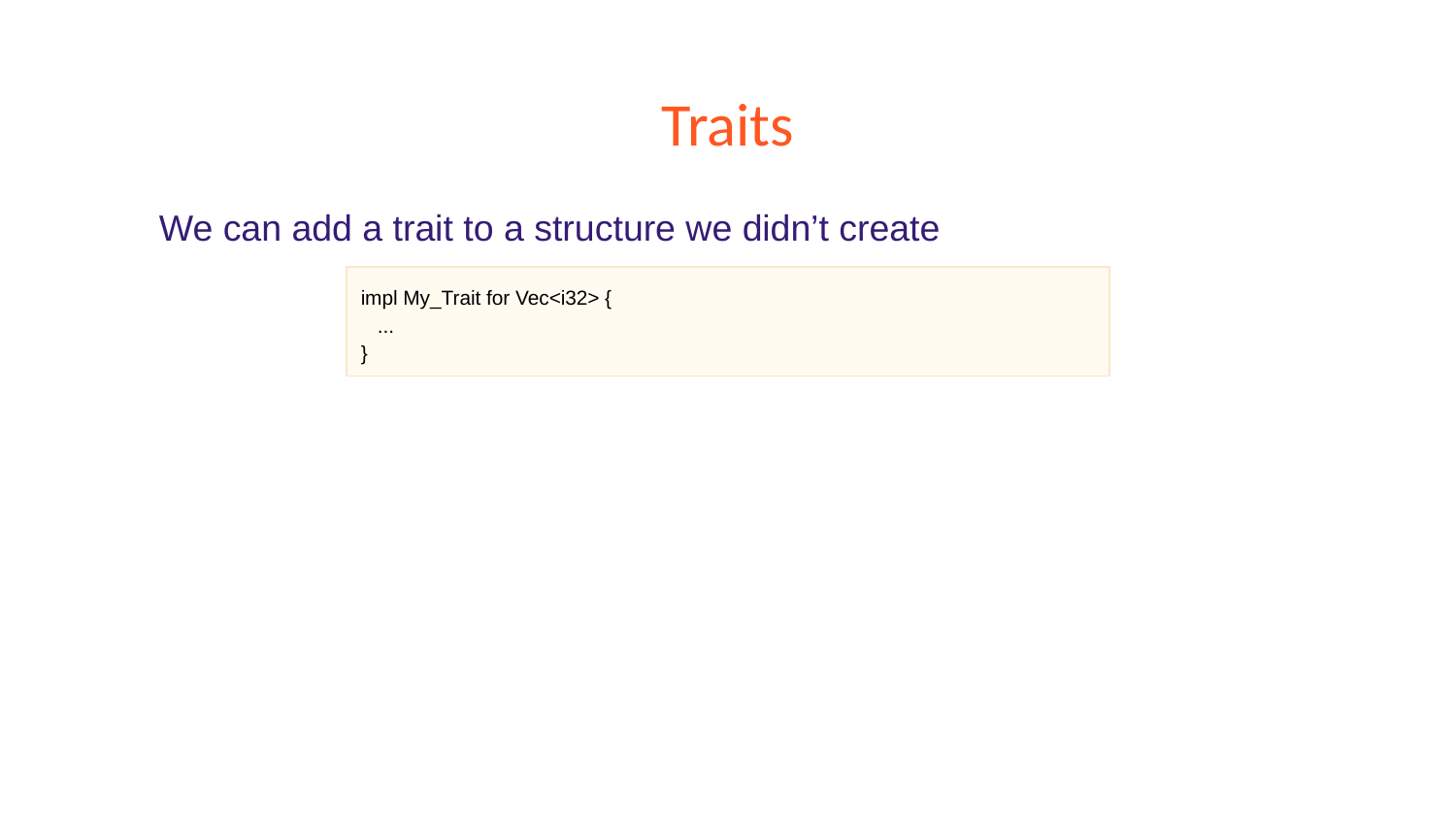

# Traits
We can add a trait to a structure we didn’t create

impl My_Trait for Vec<i32> {
   ...
}